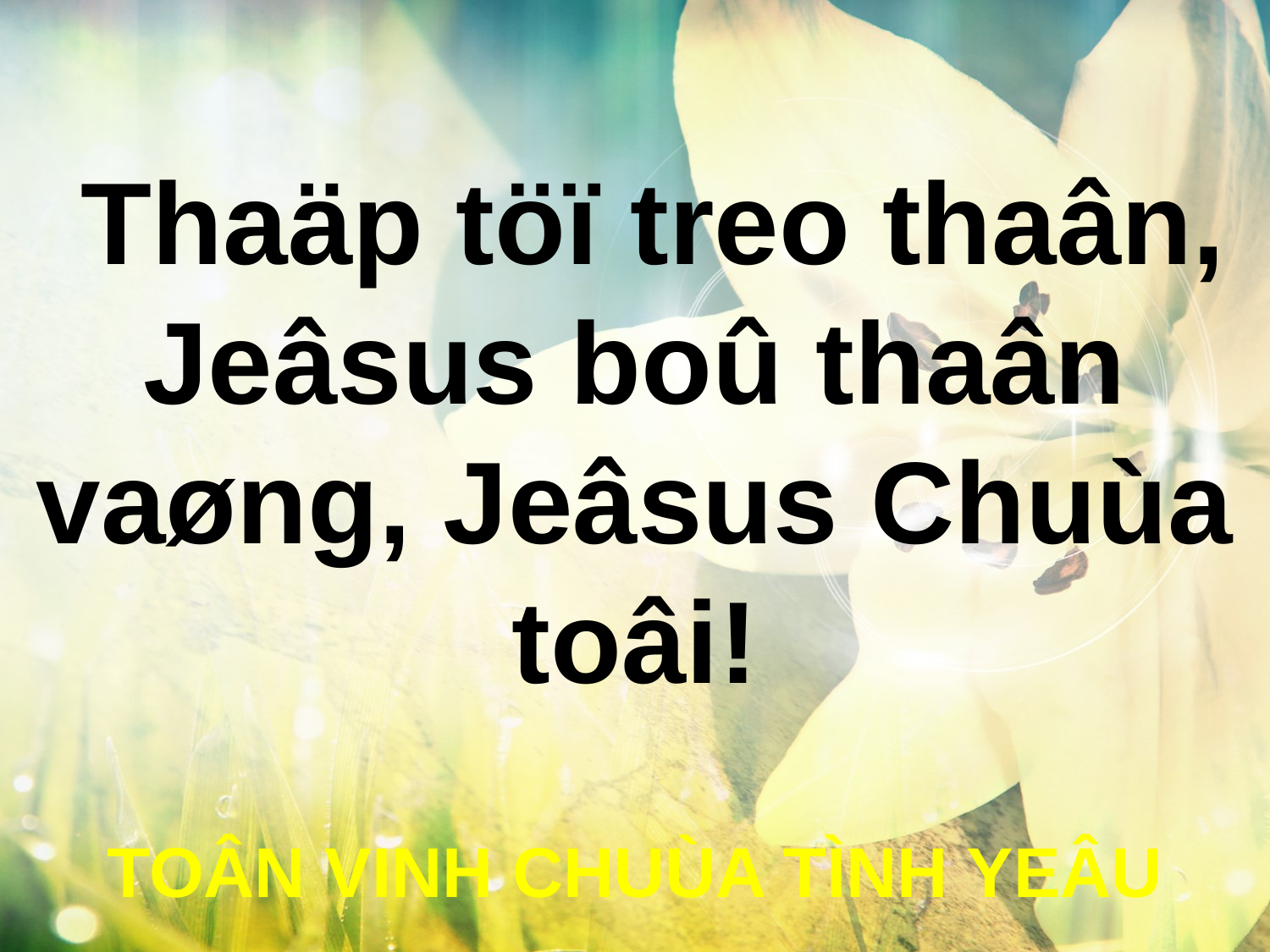

Thaäp töï treo thaân, Jeâsus boû thaân vaøng, Jeâsus Chuùa toâi!
TOÂN VINH CHUÙA TÌNH YEÂU